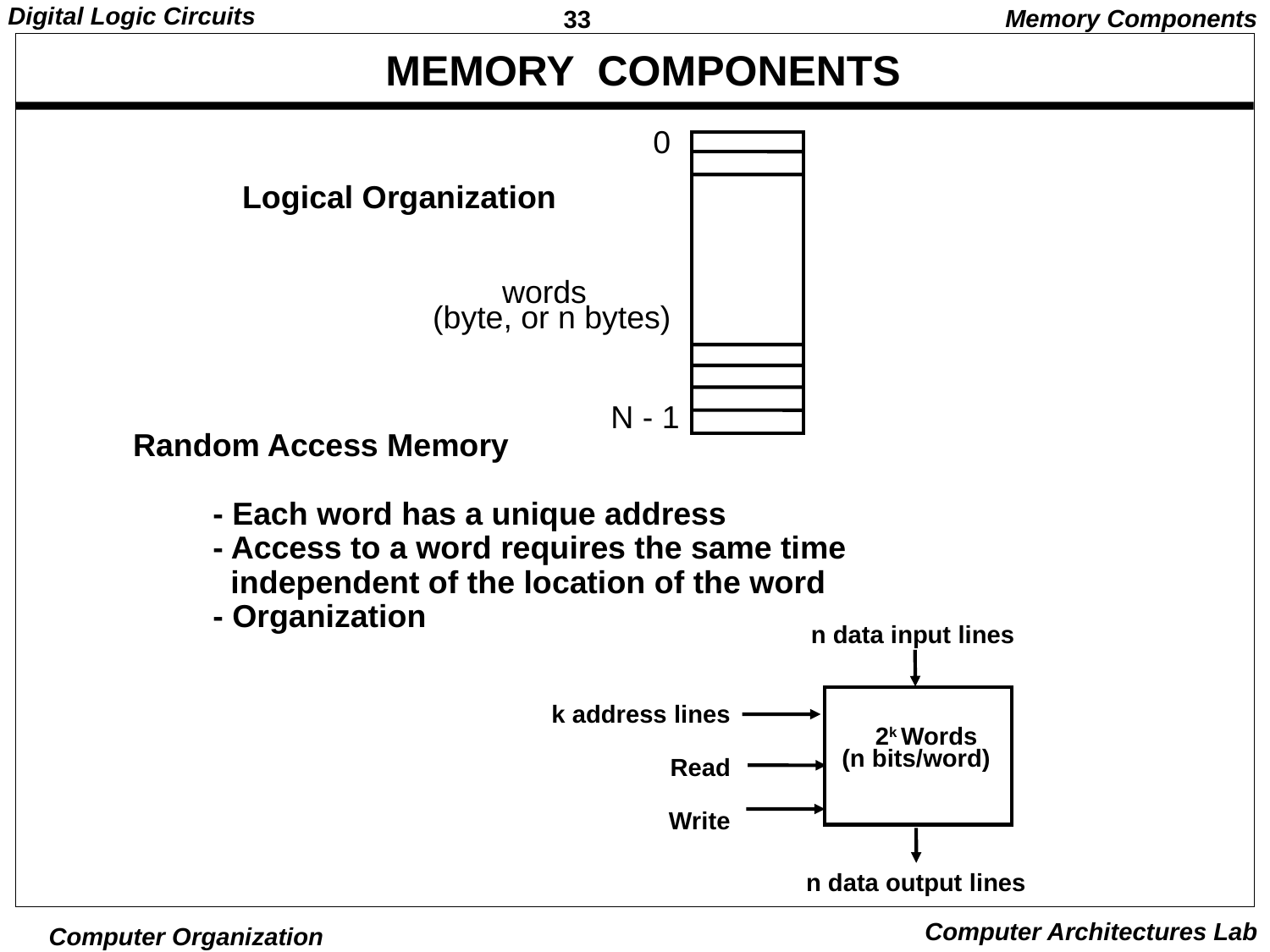

Memory Components
# MEMORY  COMPONENTS

0
Logical Organization

words

(byte, or n bytes)

N - 1
Random Access Memory

         - Each word has a unique address
         - Access to a word requires the same time
           independent of the location of the word
         - Organization
n data input lines

k address lines

Read

Write

2k Words
(n bits/word)

n data output lines